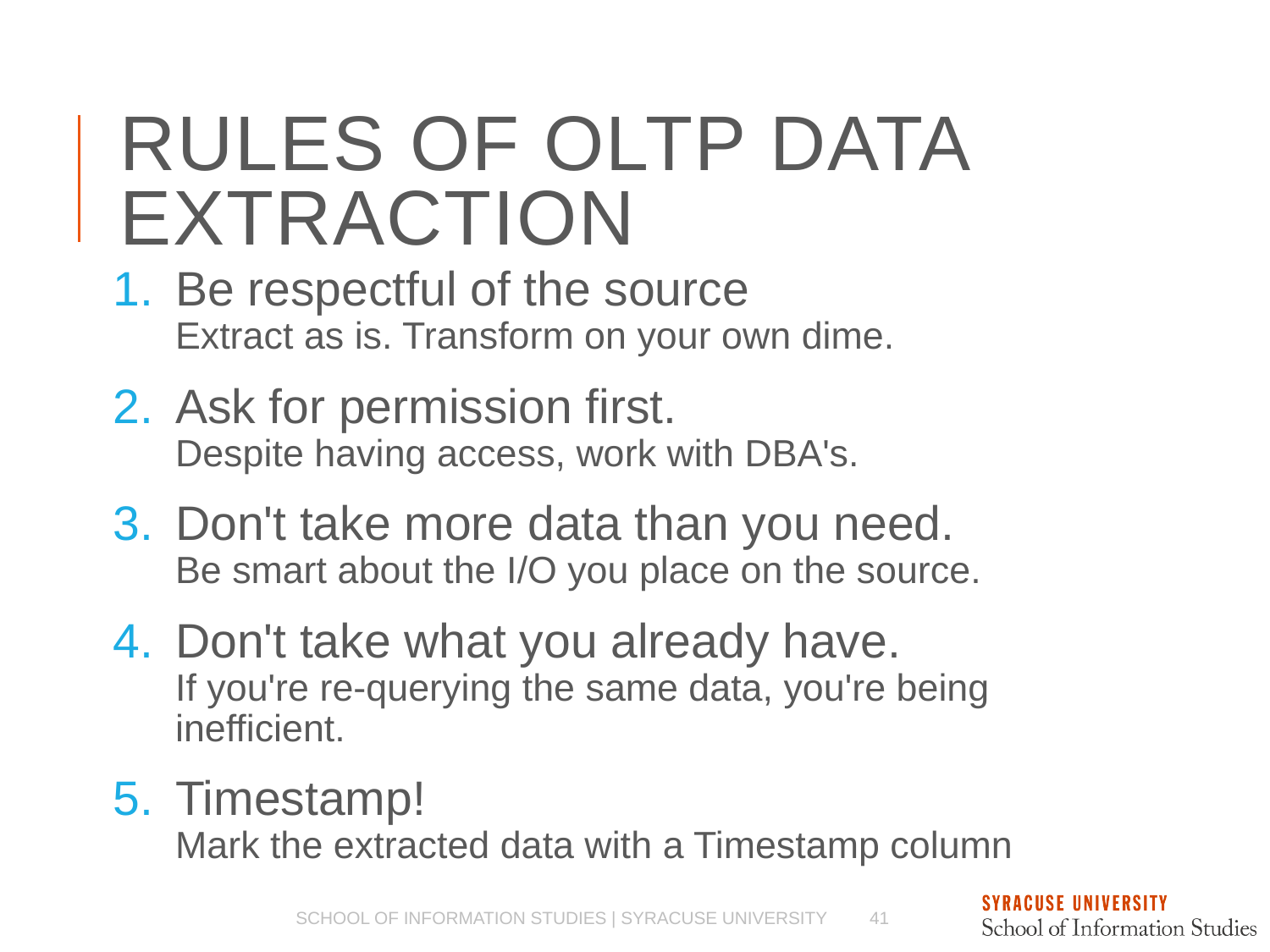

# Rules of OLTP DATA extraction
Be respectful of the source
Extract as is. Transform on your own dime.
Ask for permission first.
Despite having access, work with DBA's.
Don't take more data than you need.
Be smart about the I/O you place on the source.
Don't take what you already have.
If you're re-querying the same data, you're being inefficient.
Timestamp!
Mark the extracted data with a Timestamp column

School of Information Studies | Syracuse University
41